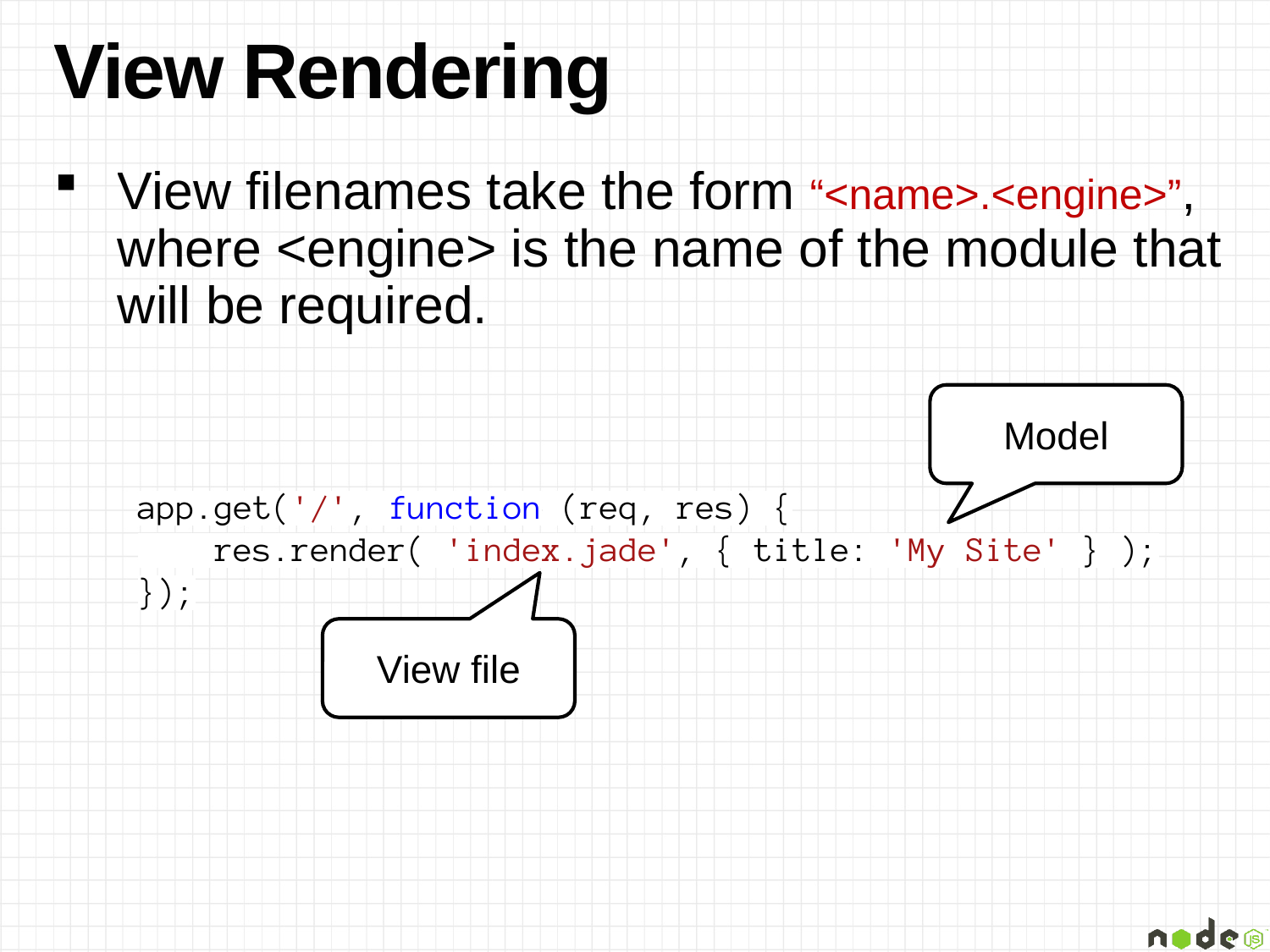

# View Rendering
View filenames take the form “<name>.<engine>”, where <engine> is the name of the module that will be required.
Model
app.get('/', function (req, res) {
    res.render( 'index.jade', { title: 'My Site' } );
});
View file